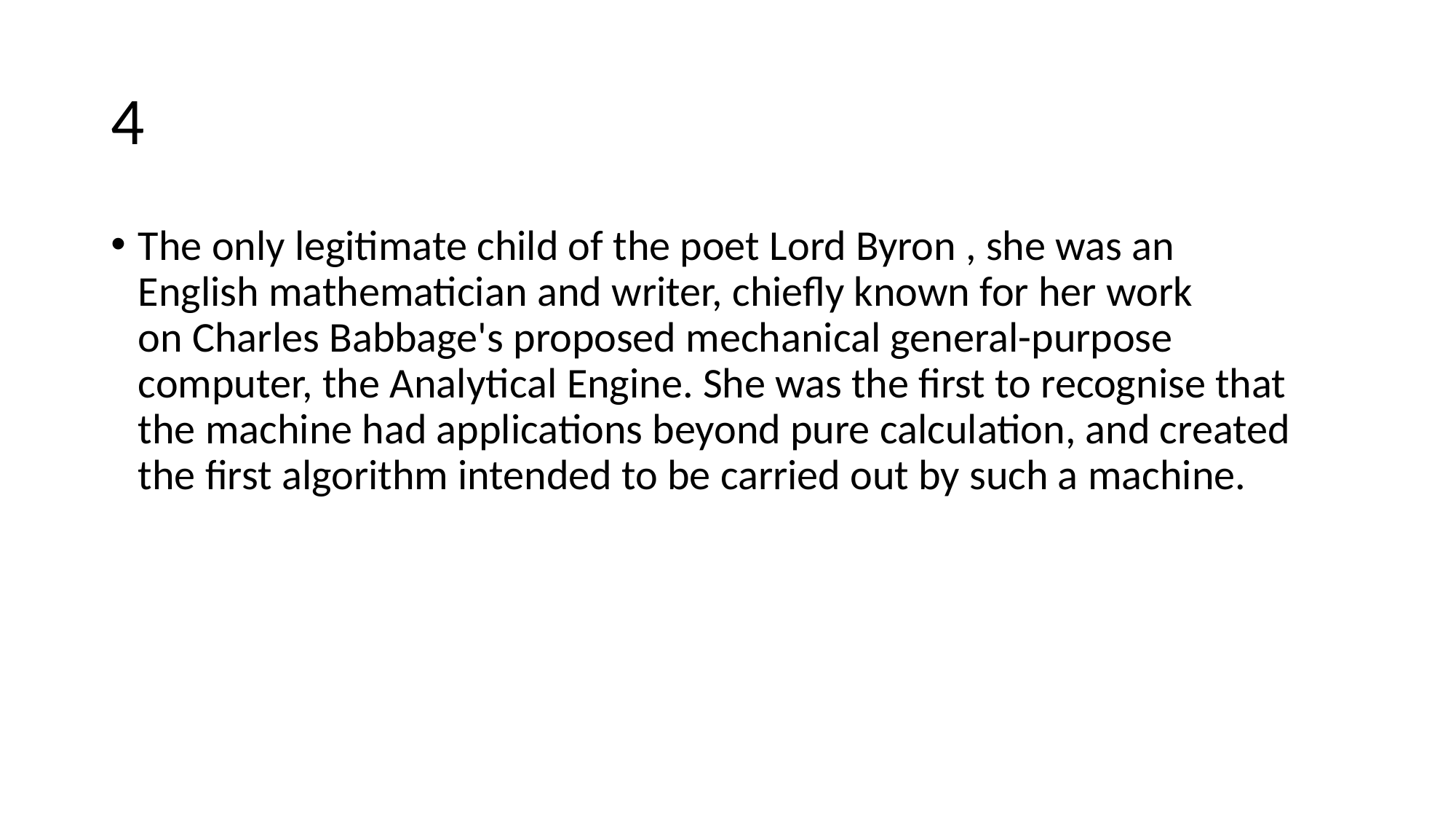

# 4
The only legitimate child of the poet Lord Byron , she was an English mathematician and writer, chiefly known for her work on Charles Babbage's proposed mechanical general-purpose computer, the Analytical Engine. She was the first to recognise that the machine had applications beyond pure calculation, and created the first algorithm intended to be carried out by such a machine.